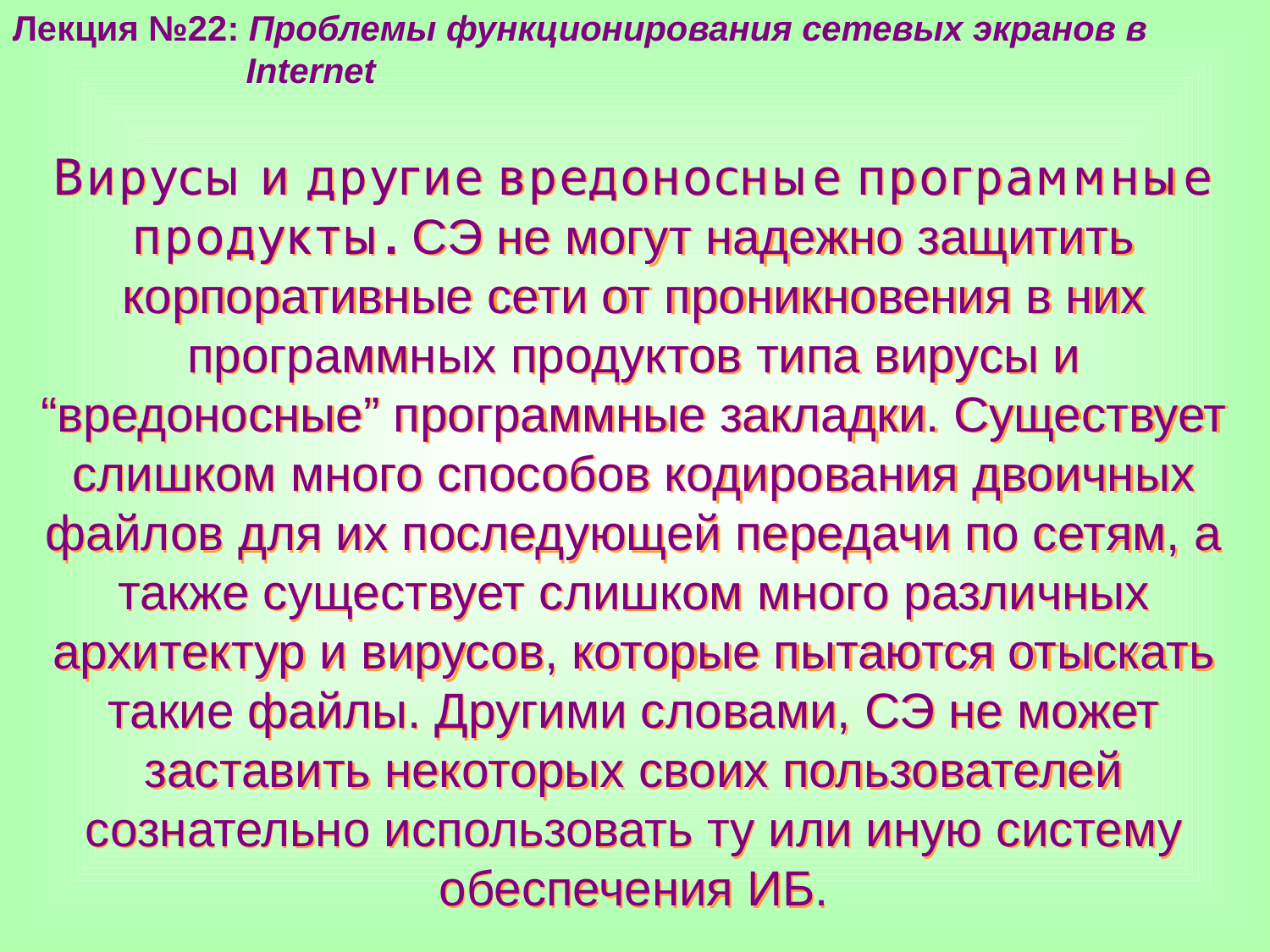

Лекция №22: Проблемы функционирования сетевых экранов в
                        Internet
Вирусы и другие вредоносные программные продукты. СЭ не могут надежно защитить корпоративные сети от проникновения в них программных продуктов типа вирусы и “вредоносные” программные закладки. Существует слишком много способов кодирования двоичных файлов для их последующей передачи по сетям, а также существует слишком много различных архитектур и вирусов, которые пытаются отыскать такие файлы. Другими словами, СЭ не может заставить некоторых своих пользователей сознательно использовать ту или иную систему обеспечения ИБ.